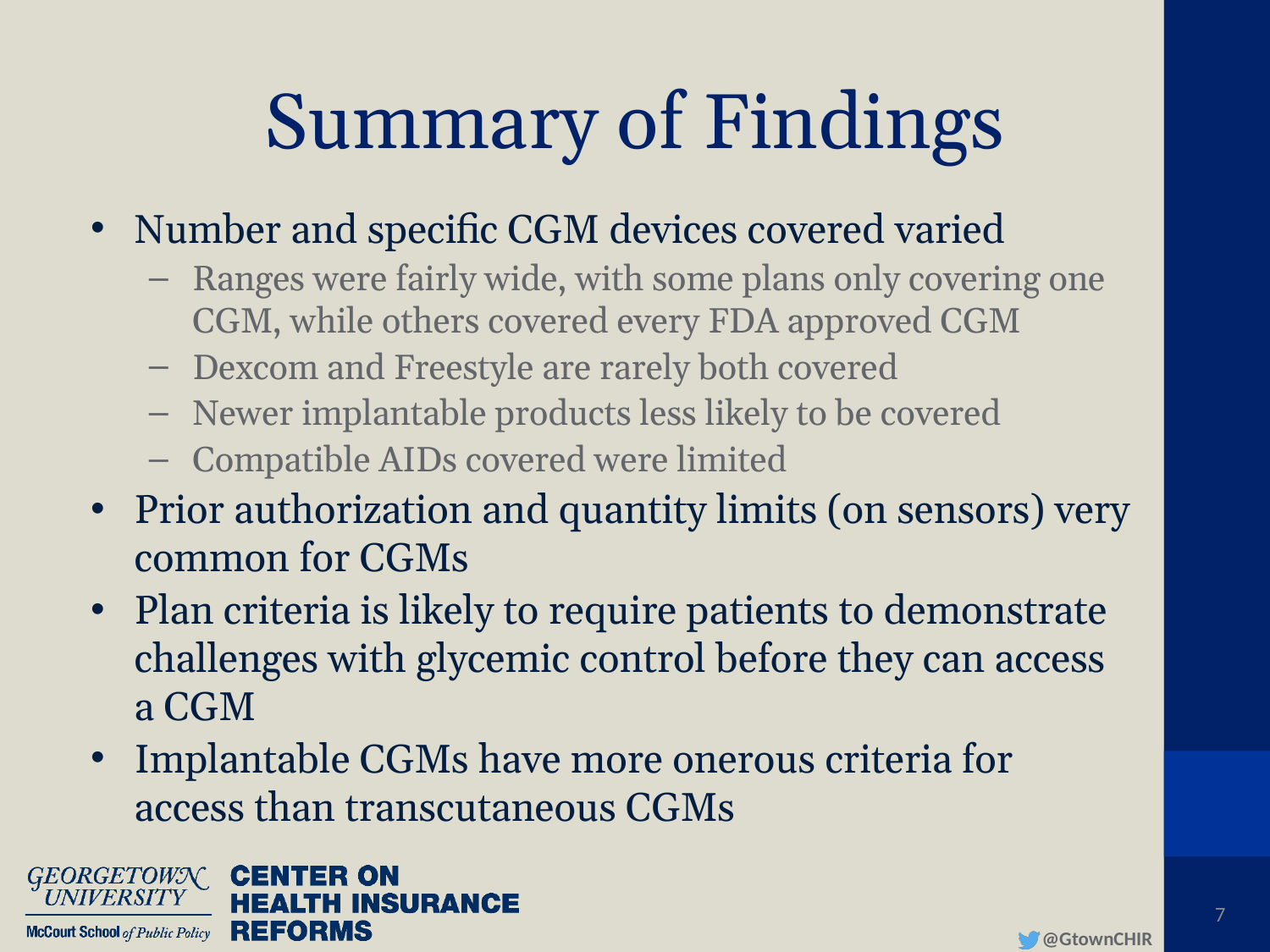

# Summary of Findings
Number and specific CGM devices covered varied
Ranges were fairly wide, with some plans only covering one CGM, while others covered every FDA approved CGM
Dexcom and Freestyle are rarely both covered
Newer implantable products less likely to be covered
Compatible AIDs covered were limited
Prior authorization and quantity limits (on sensors) very common for CGMs
Plan criteria is likely to require patients to demonstrate challenges with glycemic control before they can access a CGM
Implantable CGMs have more onerous criteria for access than transcutaneous CGMs
7